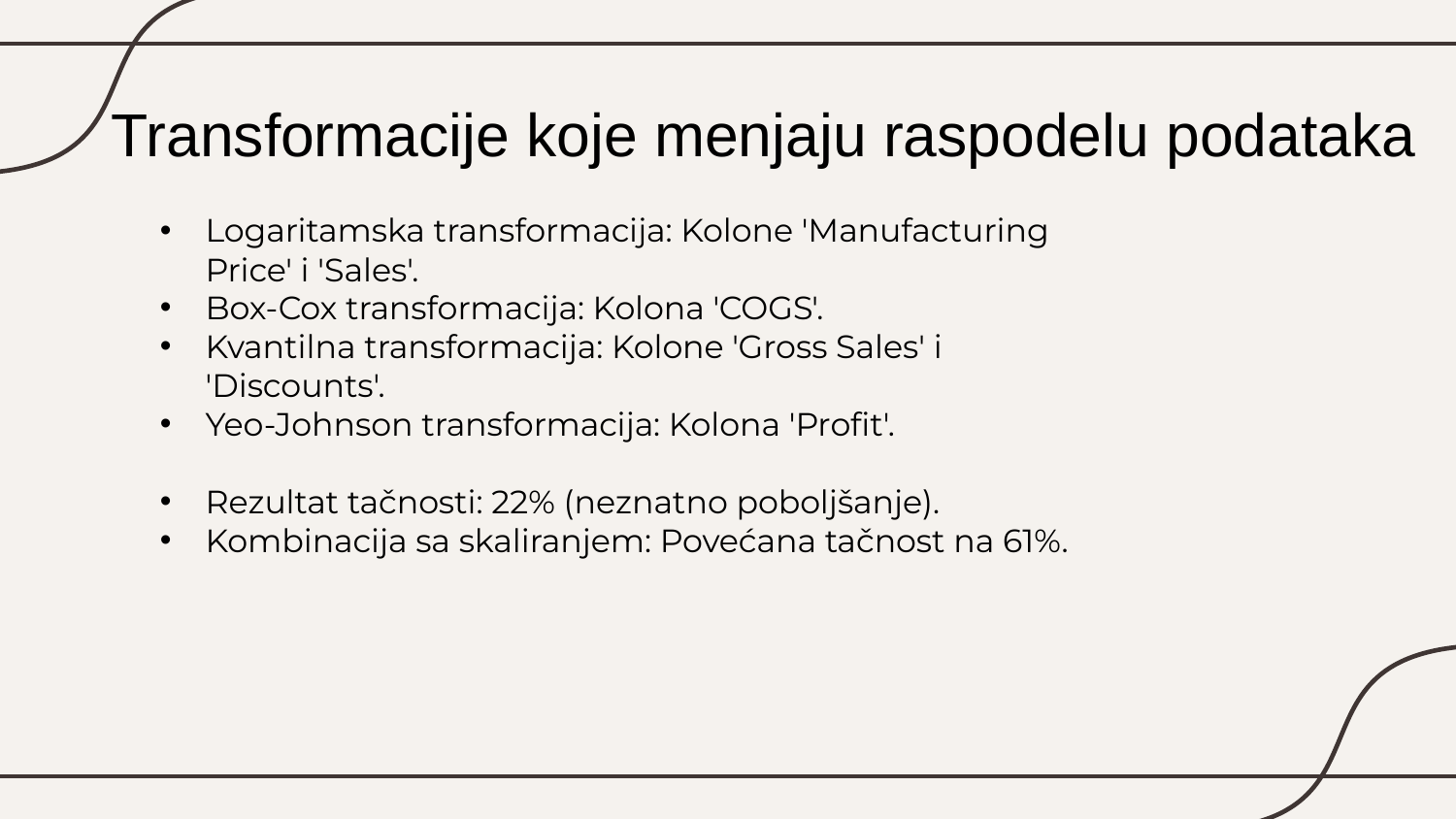

# Transformacije koje menjaju raspodelu podataka
Logaritamska transformacija: Kolone 'Manufacturing Price' i 'Sales'.
Box-Cox transformacija: Kolona 'COGS'.
Kvantilna transformacija: Kolone 'Gross Sales' i 'Discounts'.
Yeo-Johnson transformacija: Kolona 'Profit'.

Rezultat tačnosti: 22% (neznatno poboljšanje).
Kombinacija sa skaliranjem: Povećana tačnost na 61%.